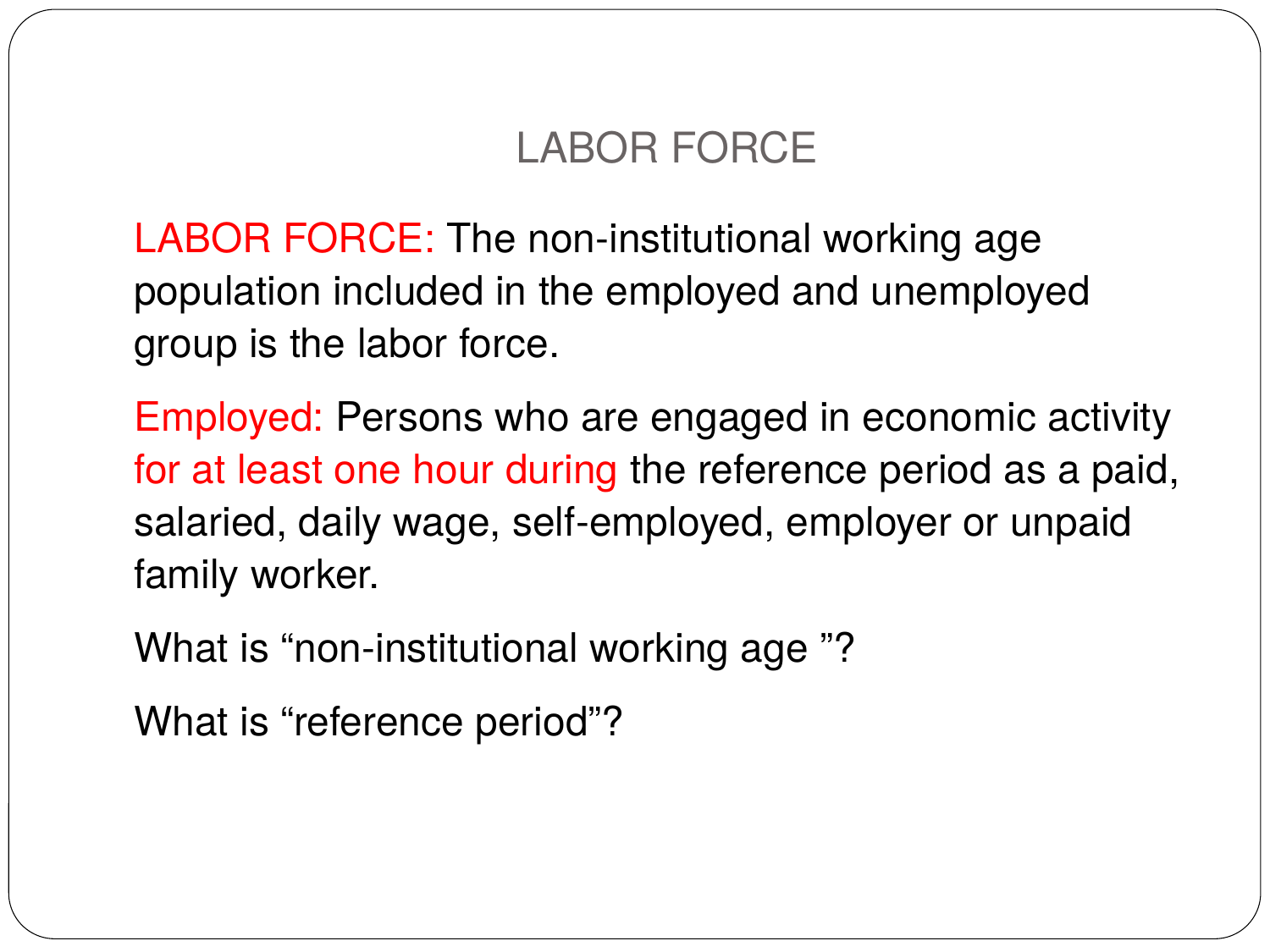

# LABOR FORCE
LABOR FORCE: The non-institutional working age population included in the employed and unemployed group is the labor force.
Employed: Persons who are engaged in economic activity for at least one hour during the reference period as a paid, salaried, daily wage, self-employed, employer or unpaid family worker.
What is “non-institutional working age ”?
What is “reference period”?